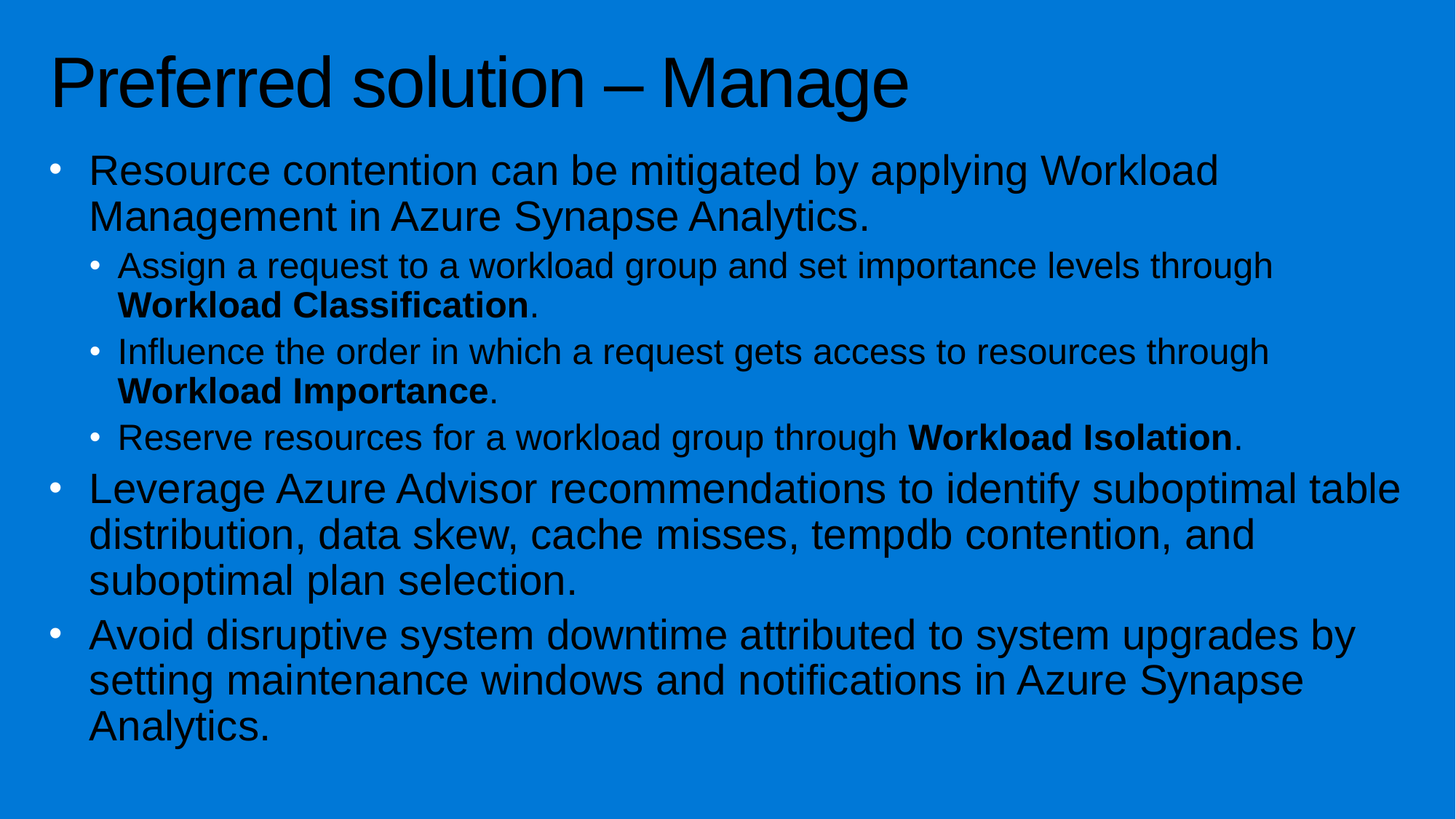

# Preferred solution – Manage
Resource contention can be mitigated by applying Workload Management in Azure Synapse Analytics.
Assign a request to a workload group and set importance levels through Workload Classification.
Influence the order in which a request gets access to resources through Workload Importance.
Reserve resources for a workload group through Workload Isolation.
Leverage Azure Advisor recommendations to identify suboptimal table distribution, data skew, cache misses, tempdb contention, and suboptimal plan selection.
Avoid disruptive system downtime attributed to system upgrades by setting maintenance windows and notifications in Azure Synapse Analytics.